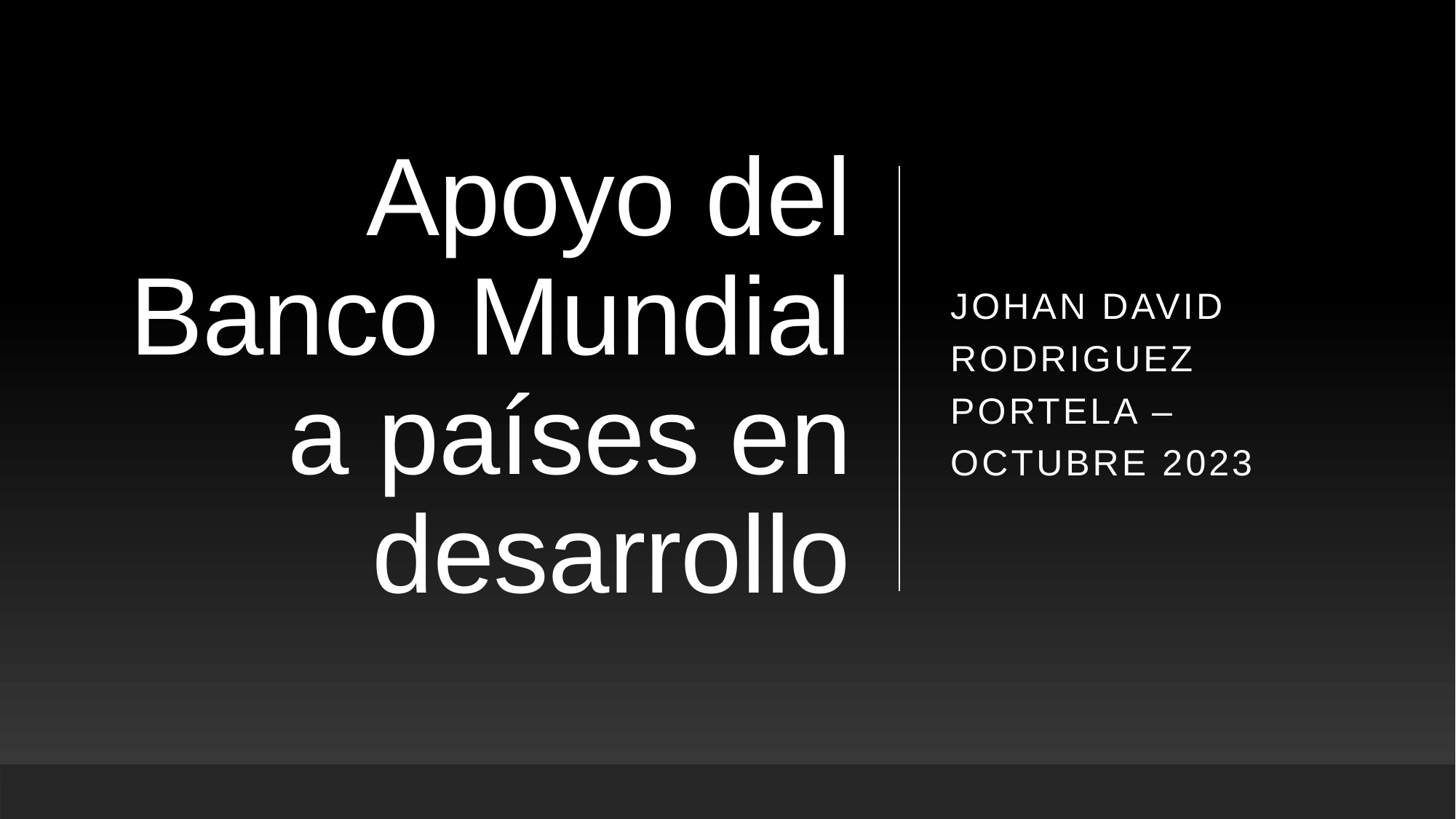

# Apoyo del Banco Mundial a países en desarrollo
Johan David Rodriguez portela – octubre 2023